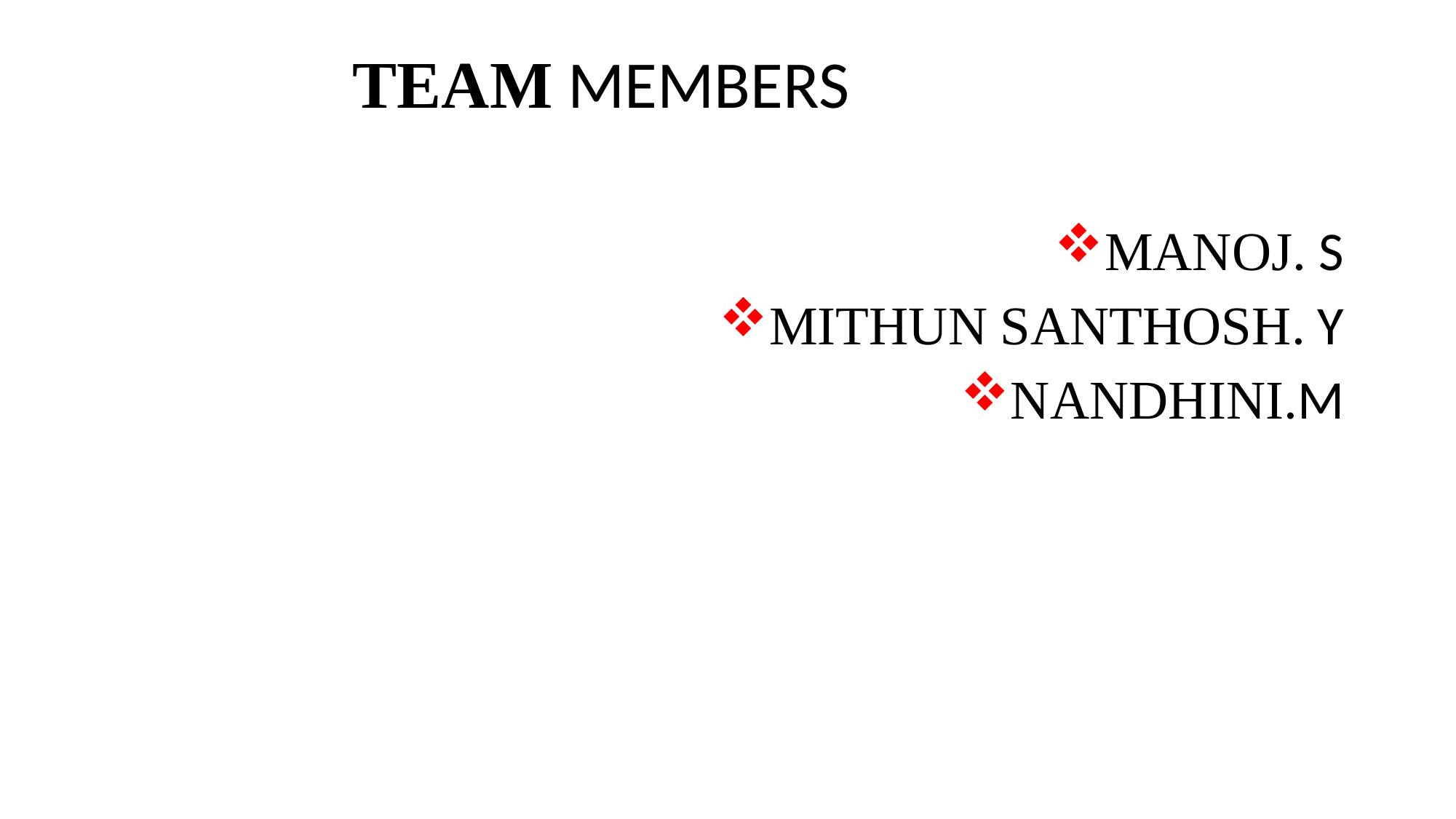

# TEAM MEMBERS
MANOJ. S
MITHUN SANTHOSH. Y
NANDHINI.M